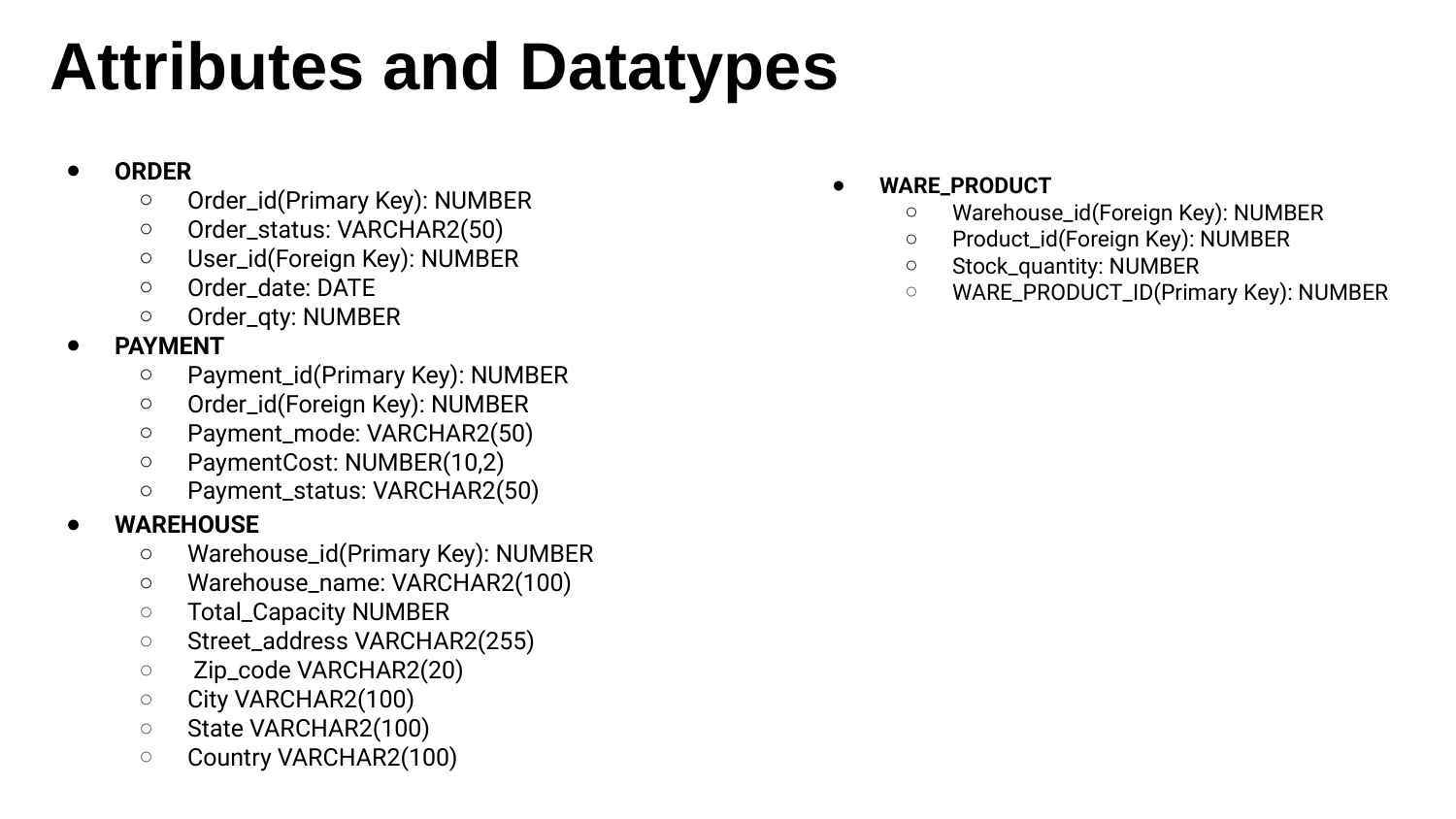

# Attributes and Datatypes

ORDER
Order_id(Primary Key): NUMBER
Order_status: VARCHAR2(50)
User_id(Foreign Key): NUMBER
Order_date: DATE
Order_qty: NUMBER
PAYMENT
Payment_id(Primary Key): NUMBER
Order_id(Foreign Key): NUMBER
Payment_mode: VARCHAR2(50)
PaymentCost: NUMBER(10,2)
Payment_status: VARCHAR2(50)
WAREHOUSE
Warehouse_id(Primary Key): NUMBER
Warehouse_name: VARCHAR2(100)
Total_Capacity NUMBER
Street_address VARCHAR2(255)
 Zip_code VARCHAR2(20)
City VARCHAR2(100)
State VARCHAR2(100)
Country VARCHAR2(100)

WARE_PRODUCT
Warehouse_id(Foreign Key): NUMBER
Product_id(Foreign Key): NUMBER
Stock_quantity: NUMBER
WARE_PRODUCT_ID(Primary Key): NUMBER